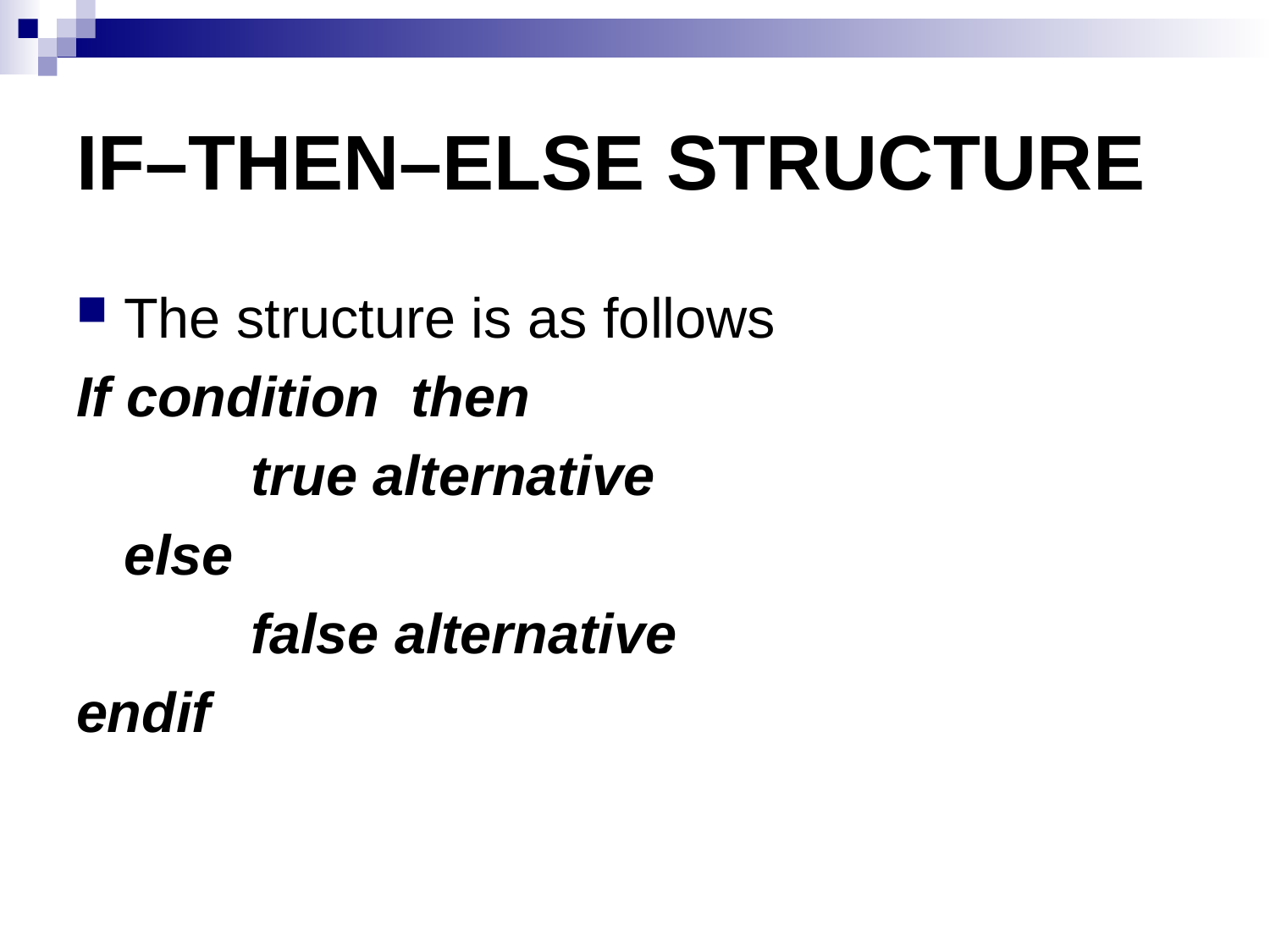

# IF–THEN–ELSE STRUCTURE
The structure is as follows
If condition  then
		true alternative
	else
		false alternative
endif